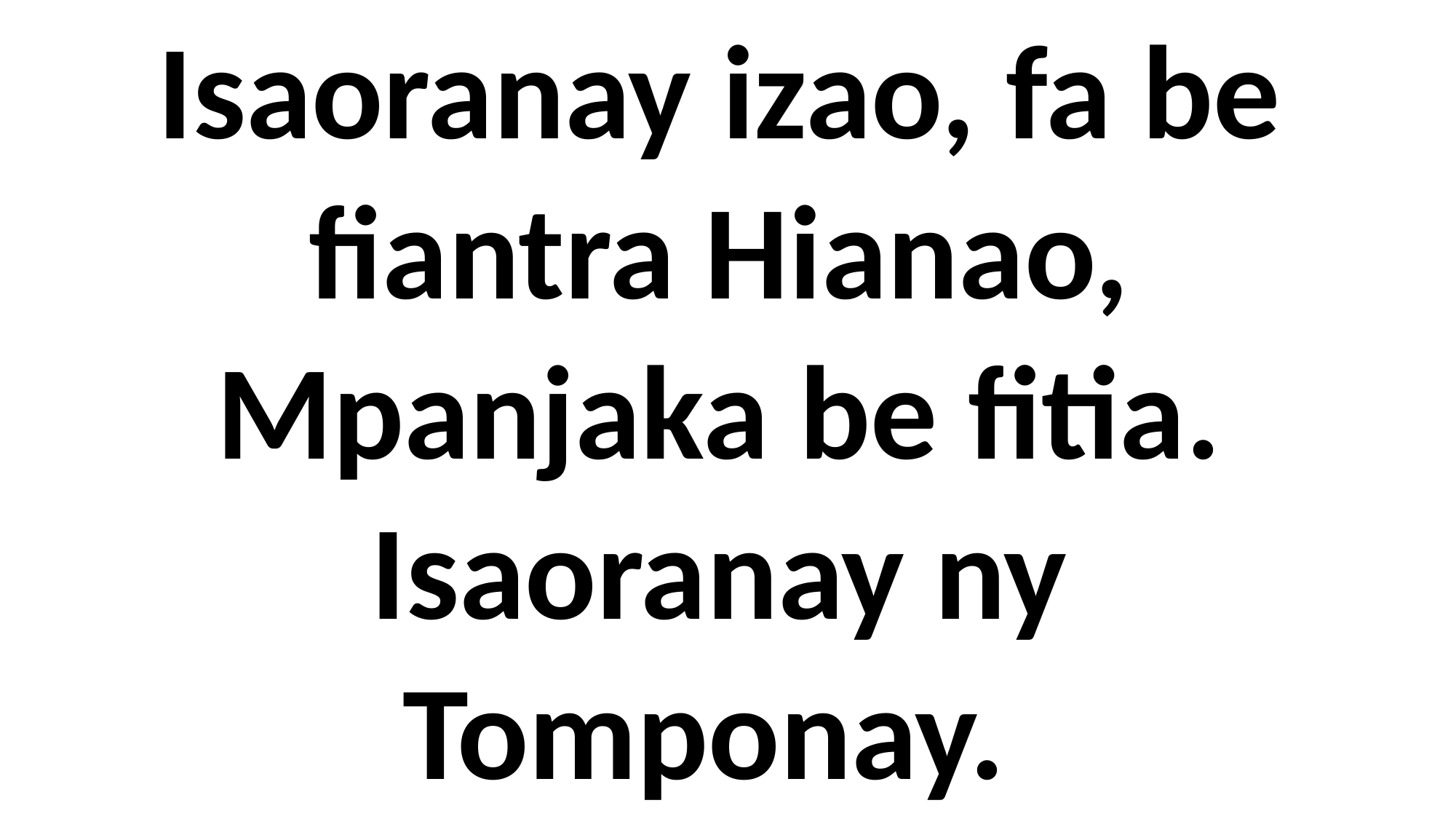

Isaoranay izao, fa be fiantra Hianao, Mpanjaka be fitia.
Isaoranay ny Tomponay.